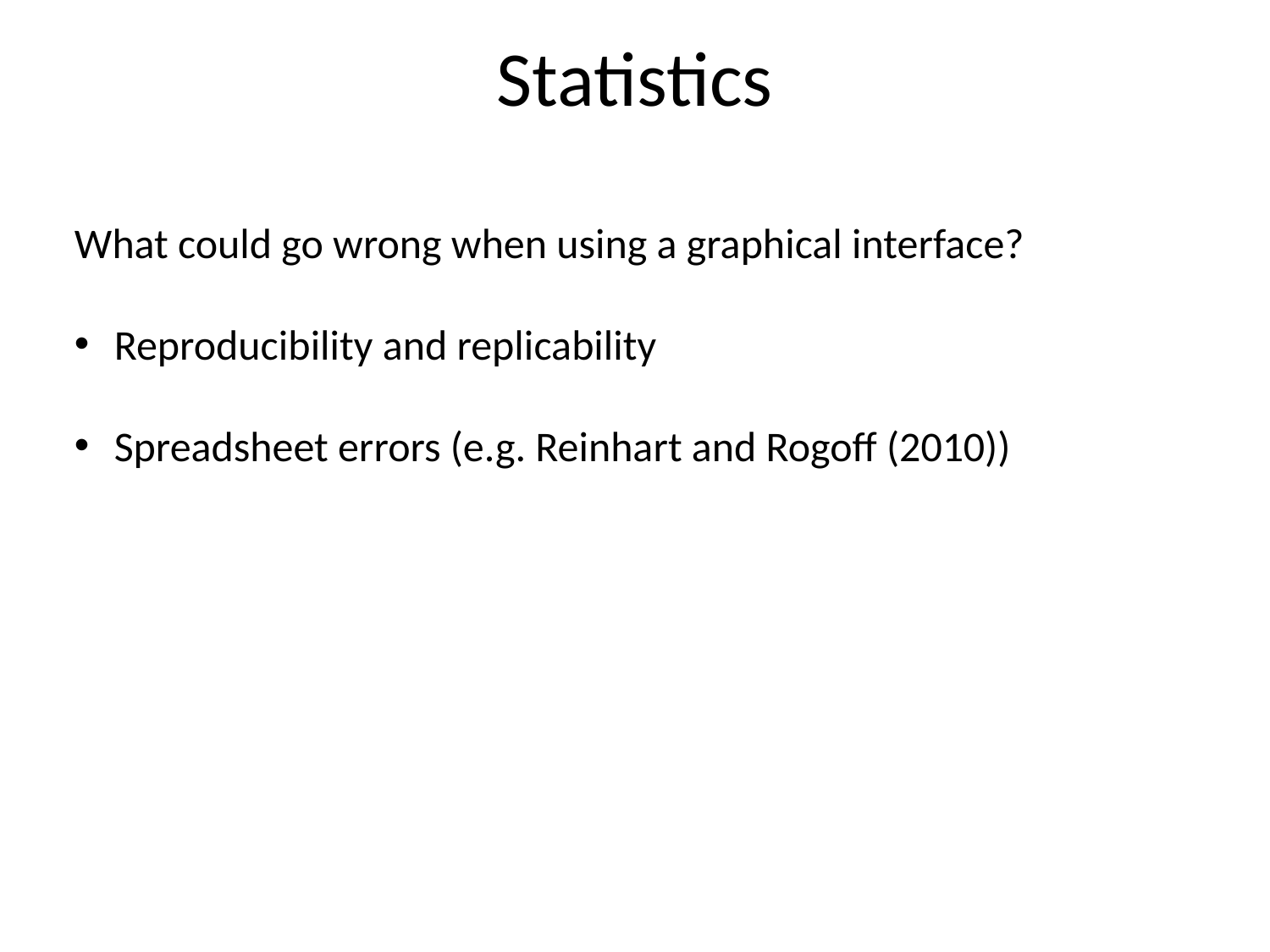

# Statistics
What could go wrong when using a graphical interface?

Reproducibility and replicability

Spreadsheet errors (e.g. Reinhart and Rogoff (2010))